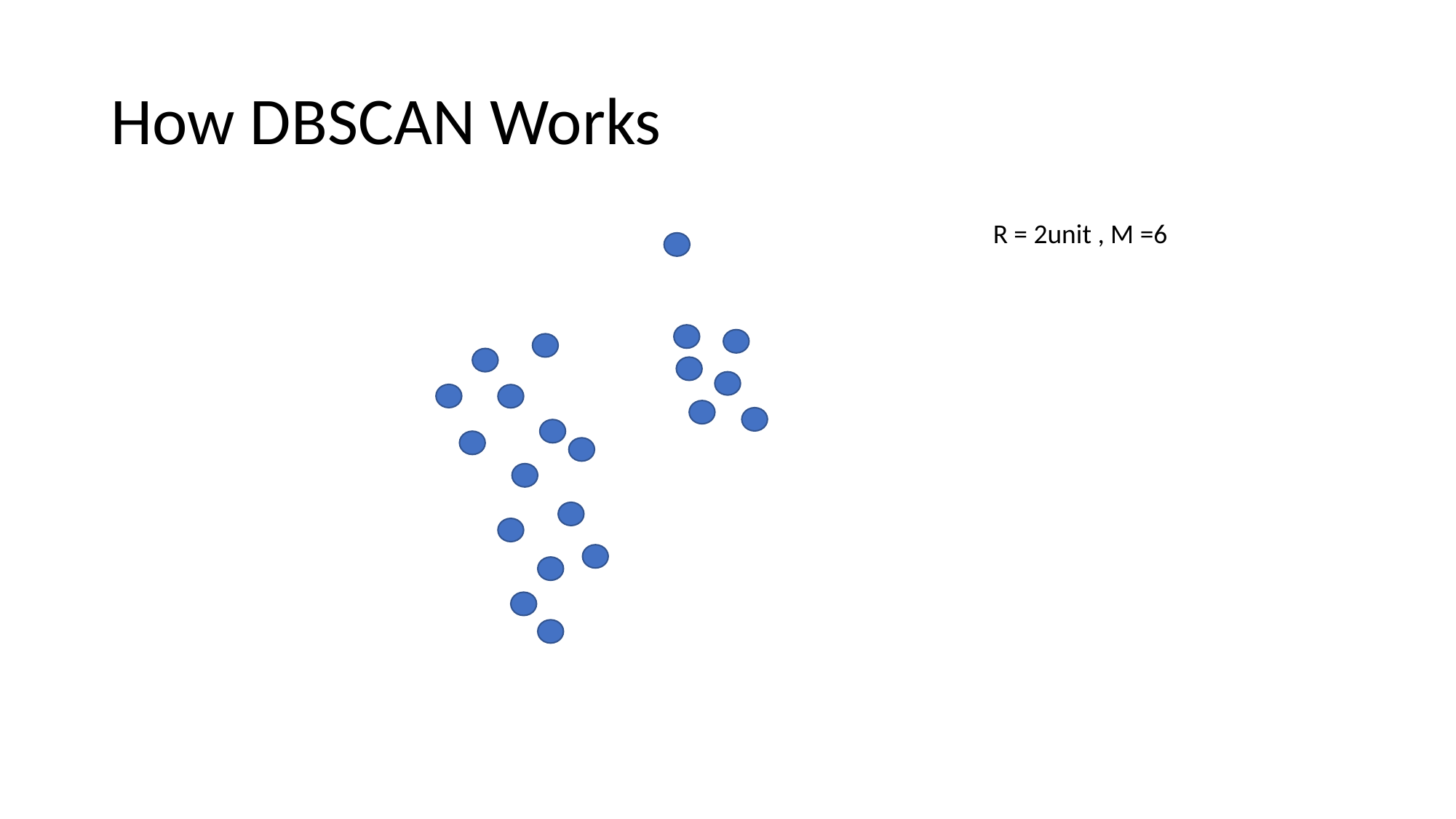

# How DBSCAN Works
R = 2unit , M =6